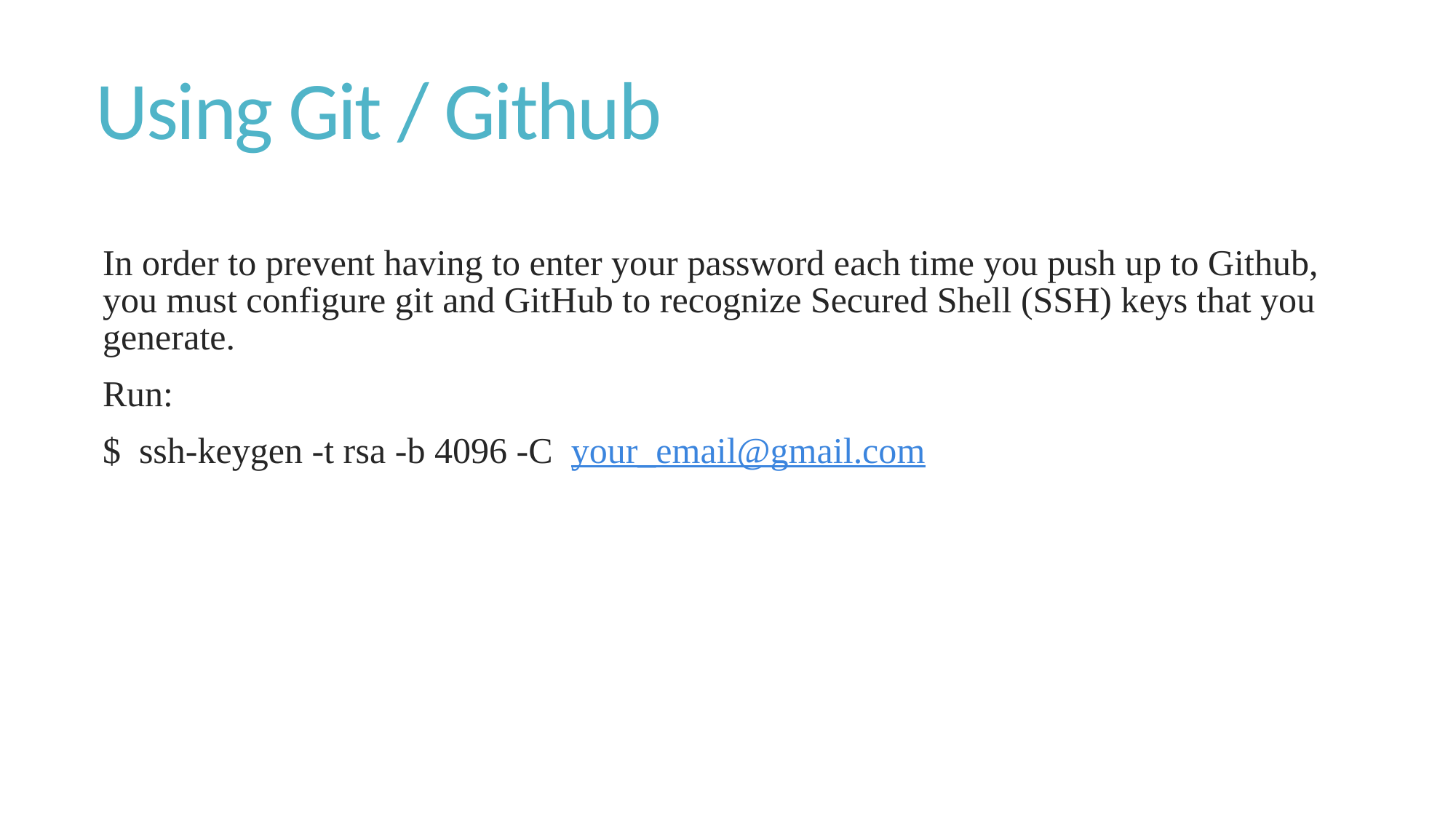

# Using Git / Github
In order to prevent having to enter your password each time you push up to Github, you must configure git and GitHub to recognize Secured Shell (SSH) keys that you generate.
Run:
$  ssh-keygen -t rsa -b 4096 -C  your_email@gmail.com